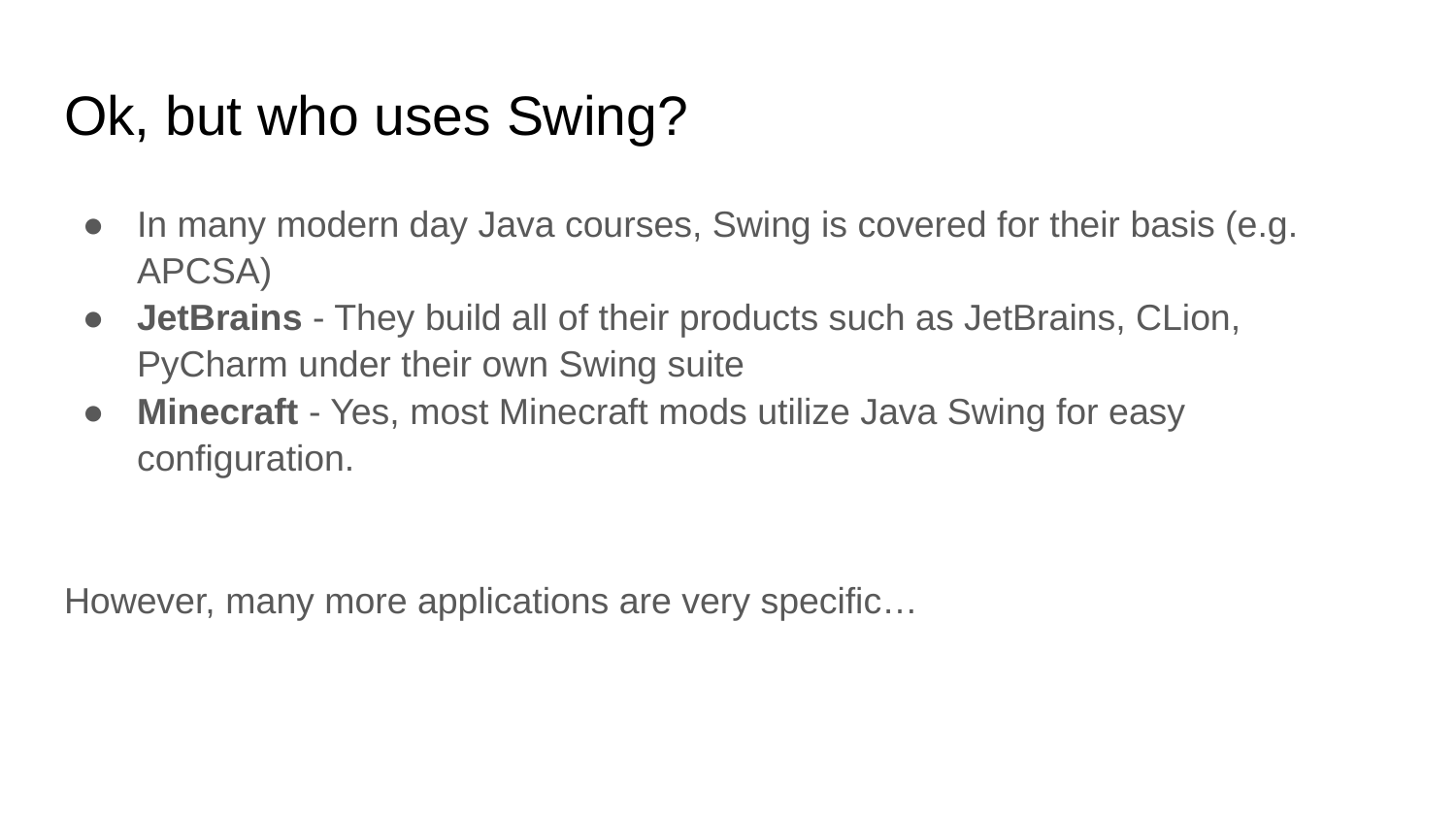

# Ok, but who uses Swing?
In many modern day Java courses, Swing is covered for their basis (e.g. APCSA)
JetBrains - They build all of their products such as JetBrains, CLion, PyCharm under their own Swing suite
Minecraft - Yes, most Minecraft mods utilize Java Swing for easy configuration.

However, many more applications are very specific…